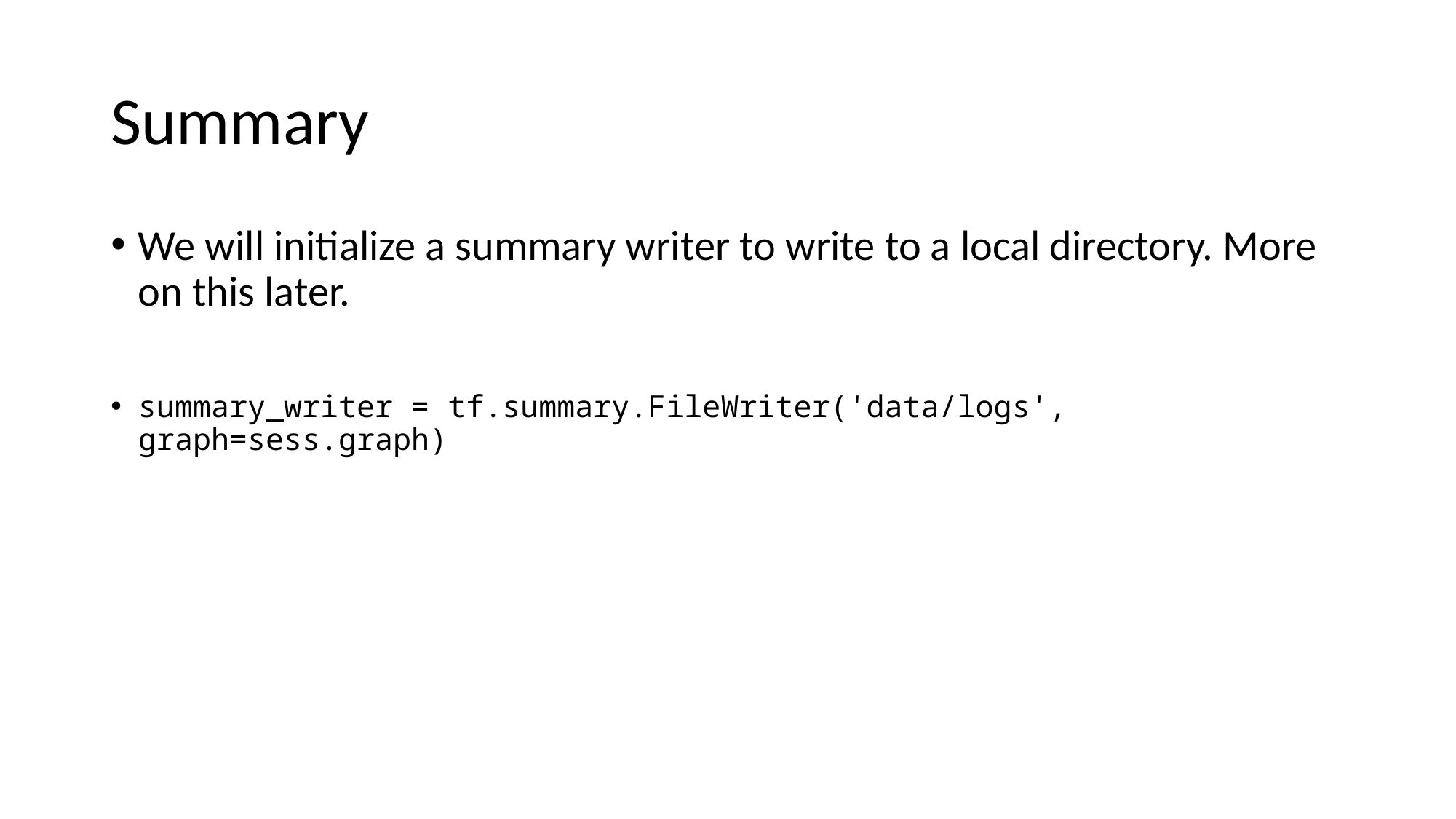

# Summary
We will initialize a summary writer to write to a local directory. More on this later.

summary_writer = tf.summary.FileWriter('data/logs', graph=sess.graph)